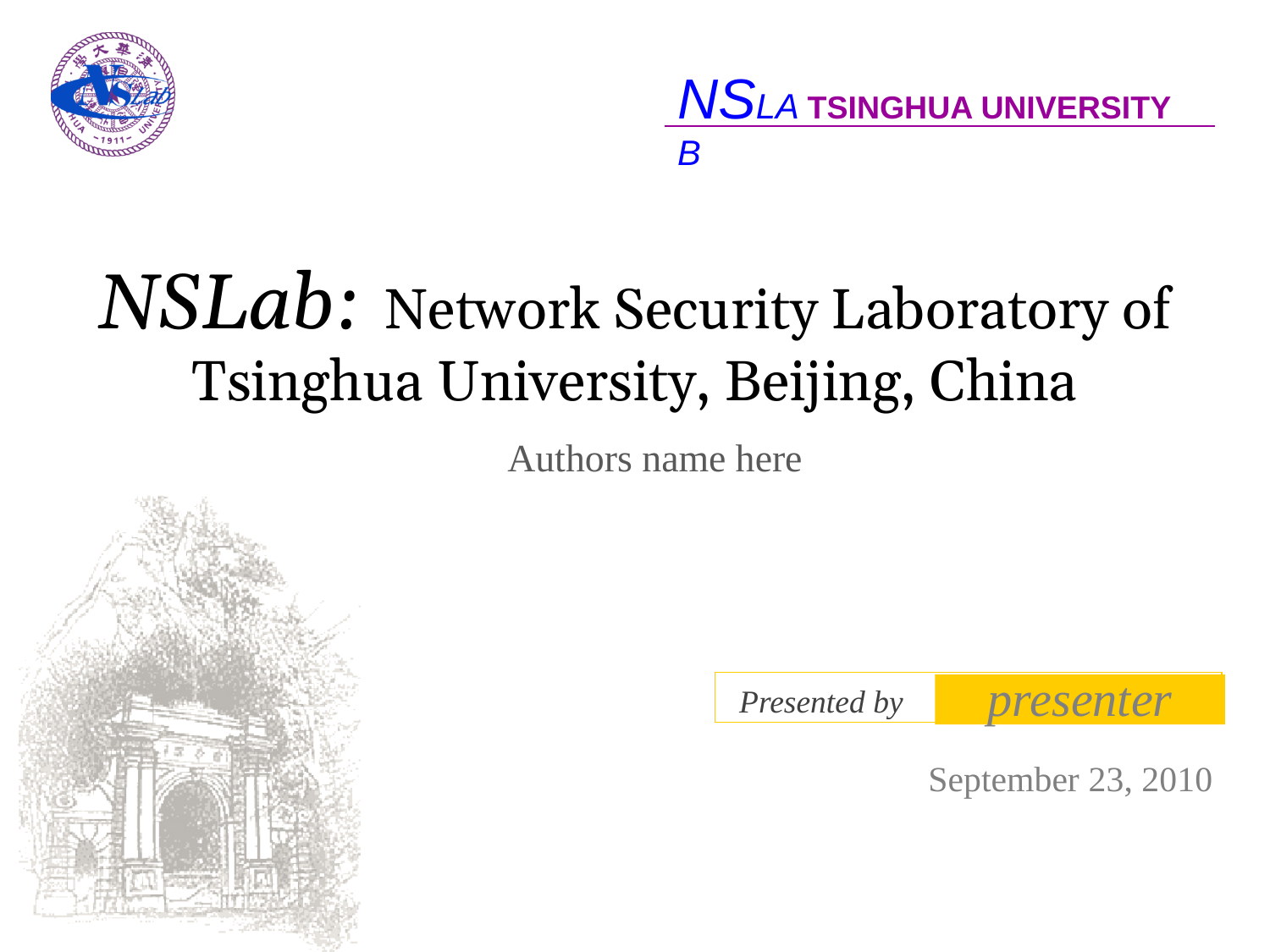

# NSLab: Network Security Laboratory of Tsinghua University, Beijing, China
Authors name here
presenter
September 23, 2010